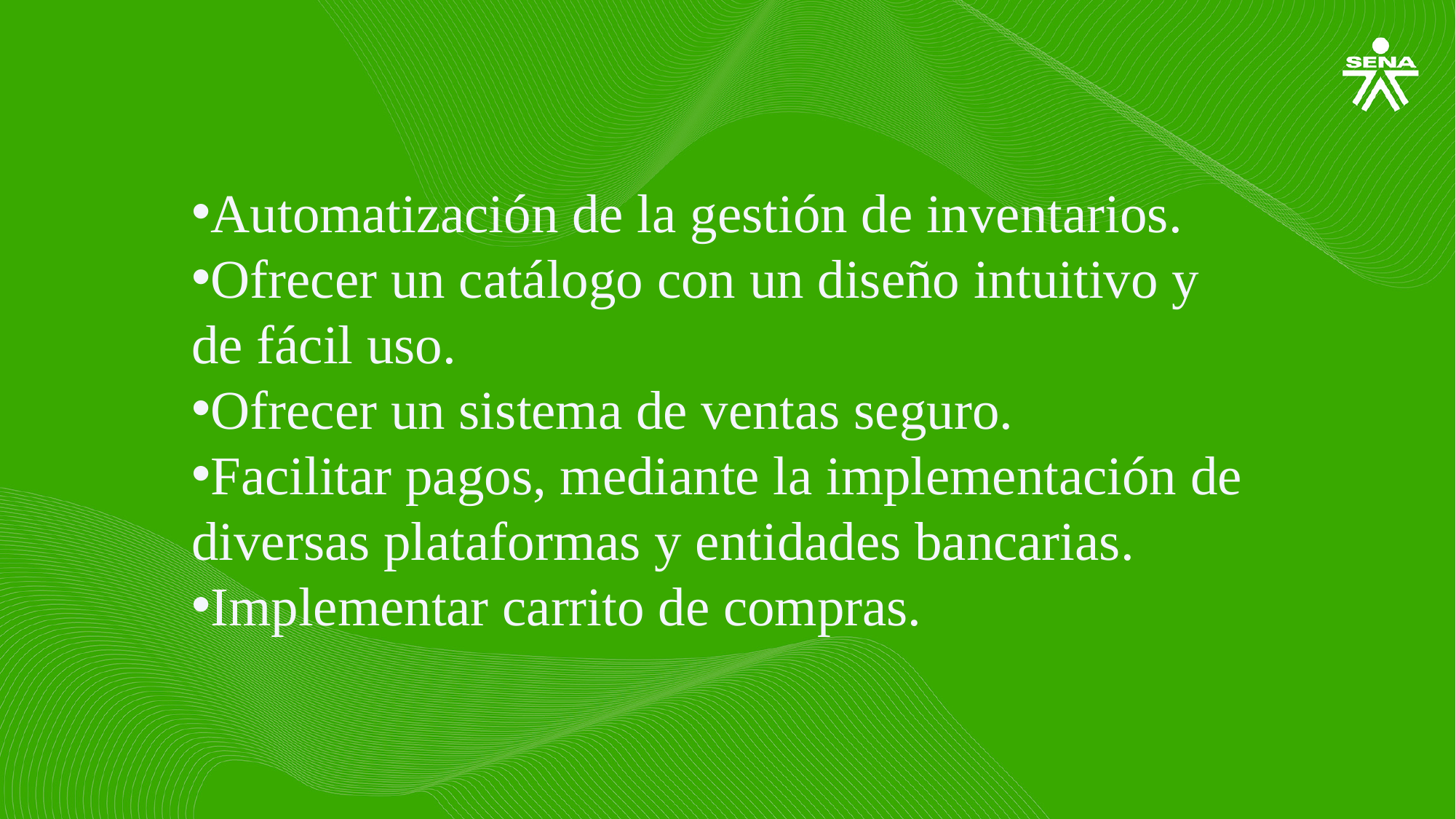

Automatización de la gestión de inventarios.
Ofrecer un catálogo con un diseño intuitivo y de fácil uso.
Ofrecer un sistema de ventas seguro.
Facilitar pagos, mediante la implementación de diversas plataformas y entidades bancarias.
Implementar carrito de compras.